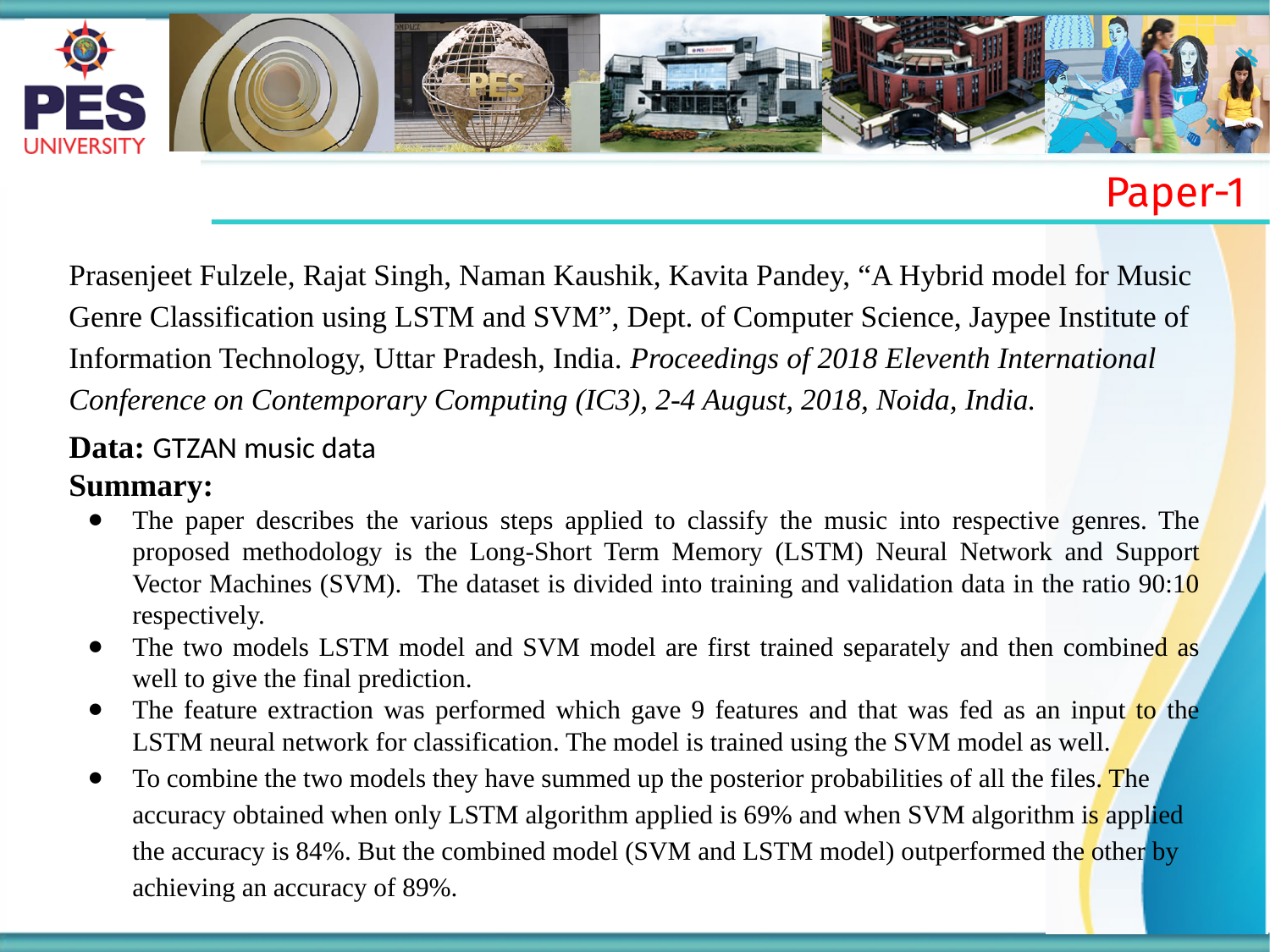

Paper-1

Prasenjeet Fulzele, Rajat Singh, Naman Kaushik, Kavita Pandey, “A Hybrid model for Music Genre Classification using LSTM and SVM”, Dept. of Computer Science, Jaypee Institute of Information Technology, Uttar Pradesh, India. Proceedings of 2018 Eleventh International Conference on Contemporary Computing (IC3), 2-4 August, 2018, Noida, India.
Data: GTZAN music data
Summary:
The paper describes the various steps applied to classify the music into respective genres. The proposed methodology is the Long-Short Term Memory (LSTM) Neural Network and Support Vector Machines (SVM).  The dataset is divided into training and validation data in the ratio 90:10 respectively.
The two models LSTM model and SVM model are first trained separately and then combined as well to give the final prediction.
The feature extraction was performed which gave 9 features and that was fed as an input to the LSTM neural network for classification. The model is trained using the SVM model as well.
To combine the two models they have summed up the posterior probabilities of all the files. The accuracy obtained when only LSTM algorithm applied is 69% and when SVM algorithm is applied the accuracy is 84%. But the combined model (SVM and LSTM model) outperformed the other by achieving an accuracy of 89%.